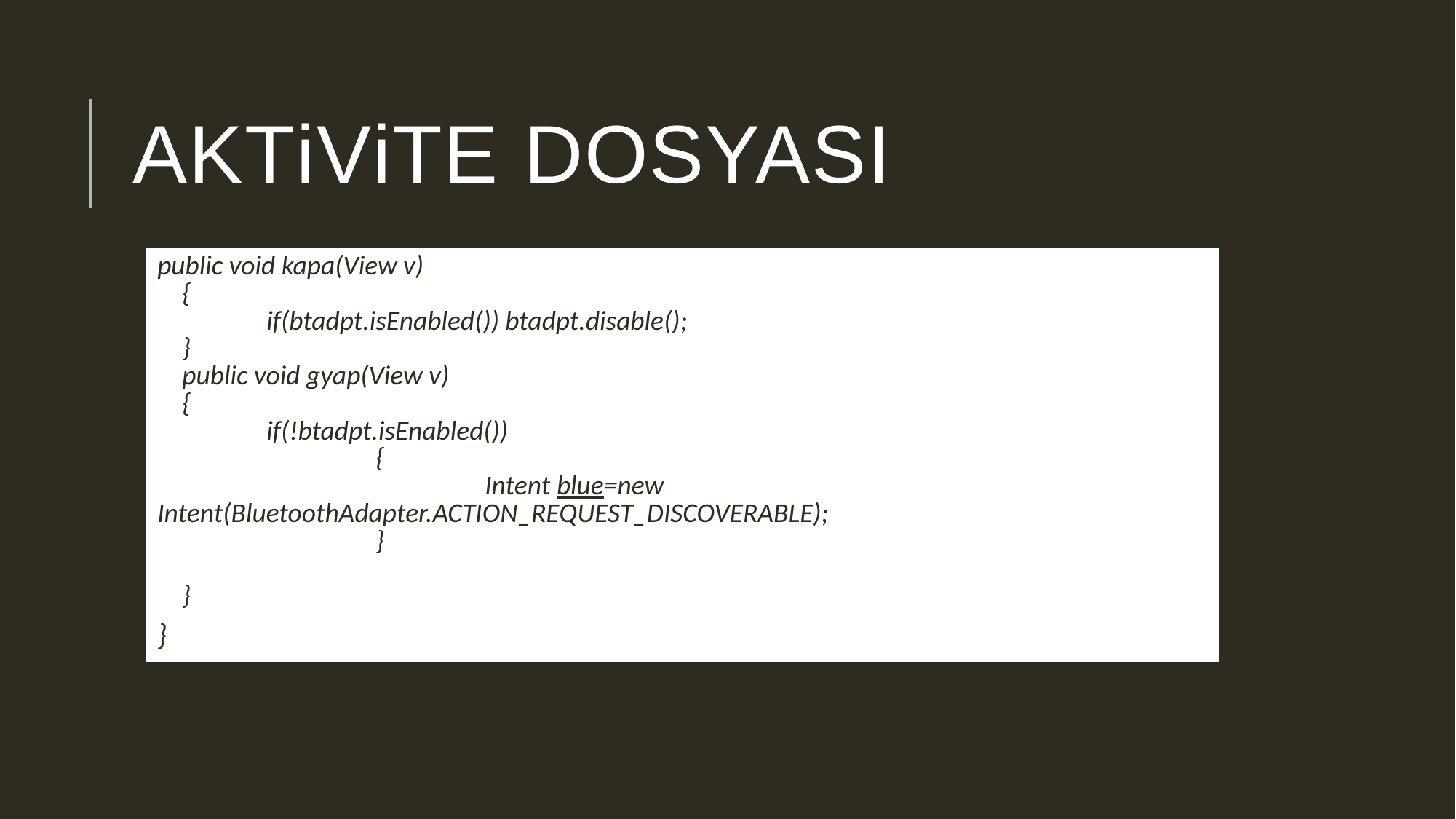

# Aktivite dosyası
| public void kapa(View v) { if(btadpt.isEnabled()) btadpt.disable(); } public void gyap(View v) { if(!btadpt.isEnabled()) { Intent blue=new Intent(BluetoothAdapter.ACTION\_REQUEST\_DISCOVERABLE); } } |
| --- |
| } |